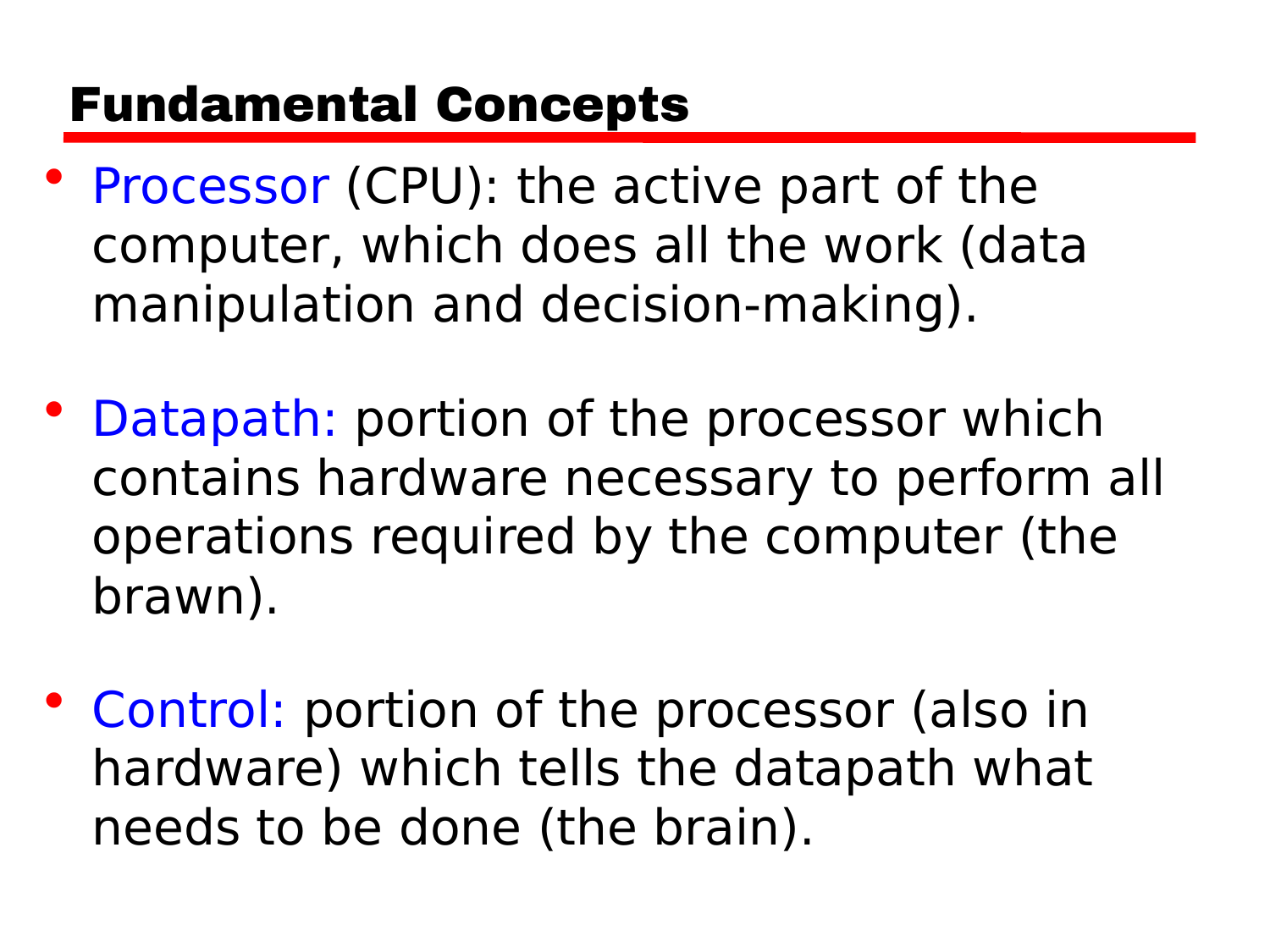

# Fundamental Concepts
Processor (CPU): the active part of the computer, which does all the work (data manipulation and decision-making).

Datapath: portion of the processor which contains hardware necessary to perform all operations required by the computer (the brawn).

Control: portion of the processor (also in hardware) which tells the datapath what needs to be done (the brain).